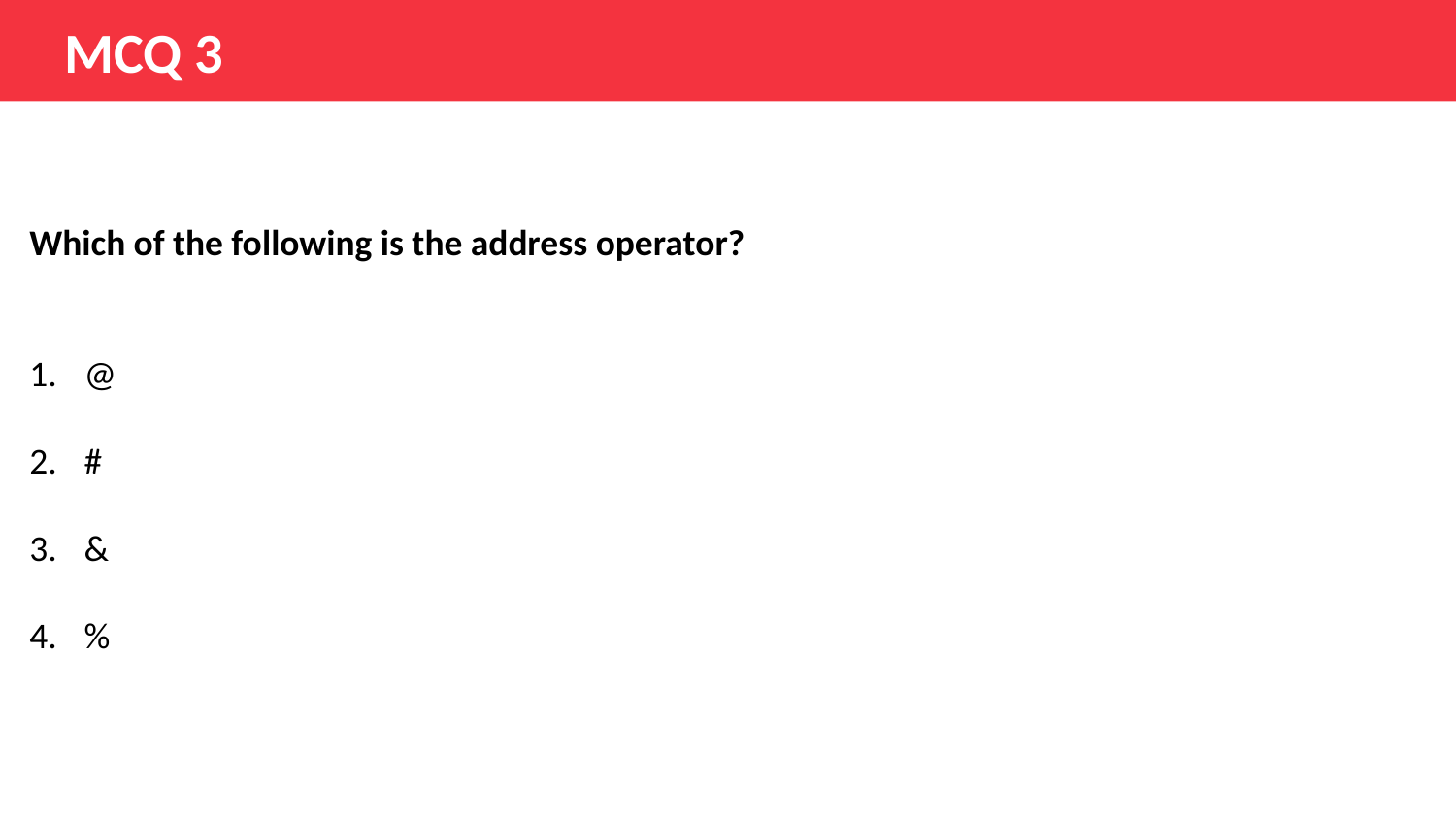

# MCQ 3

Which of the following is the address operator?

@

#

&

%